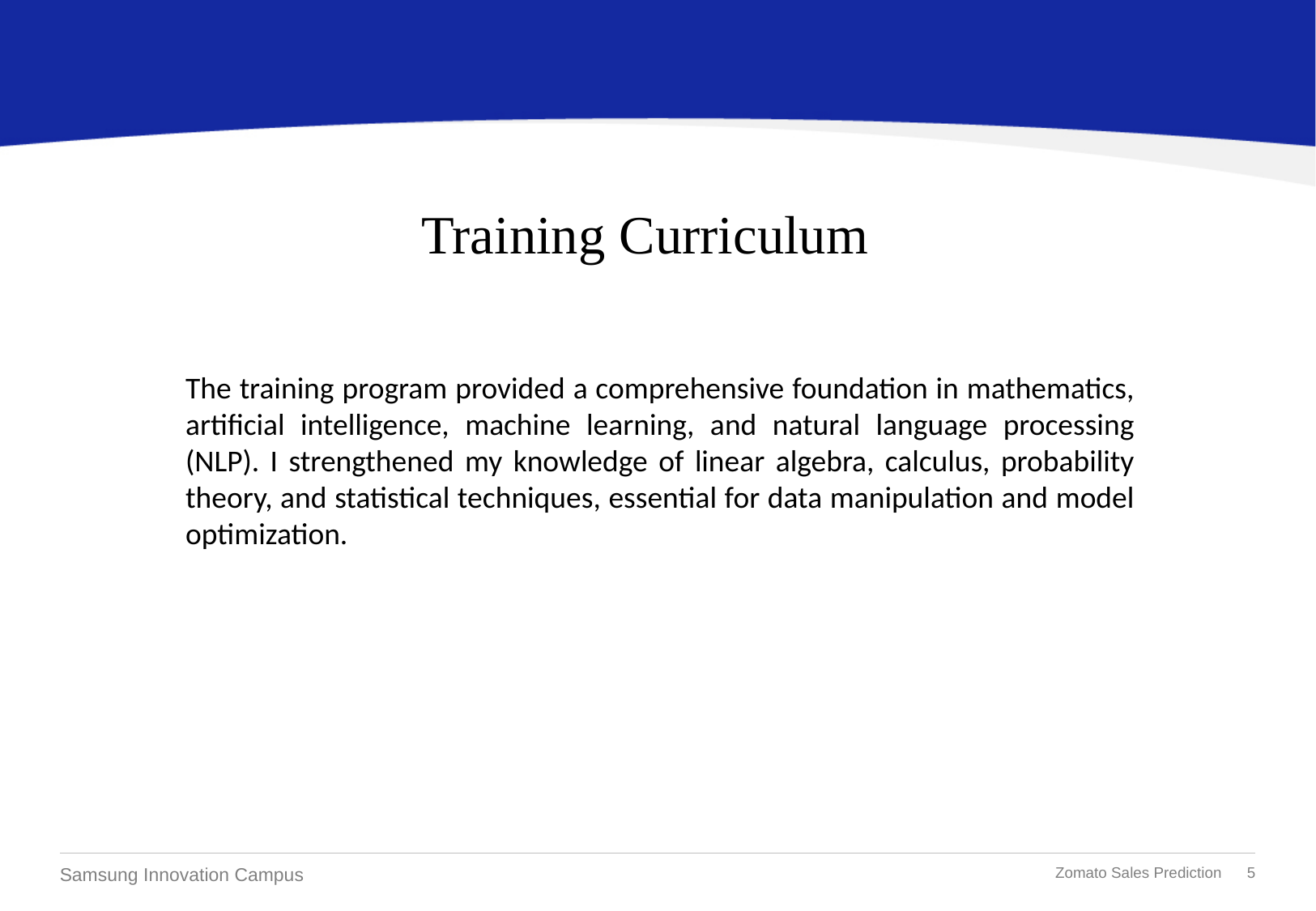

Training Curriculum
The training program provided a comprehensive foundation in mathematics, artificial intelligence, machine learning, and natural language processing (NLP). I strengthened my knowledge of linear algebra, calculus, probability theory, and statistical techniques, essential for data manipulation and model optimization.